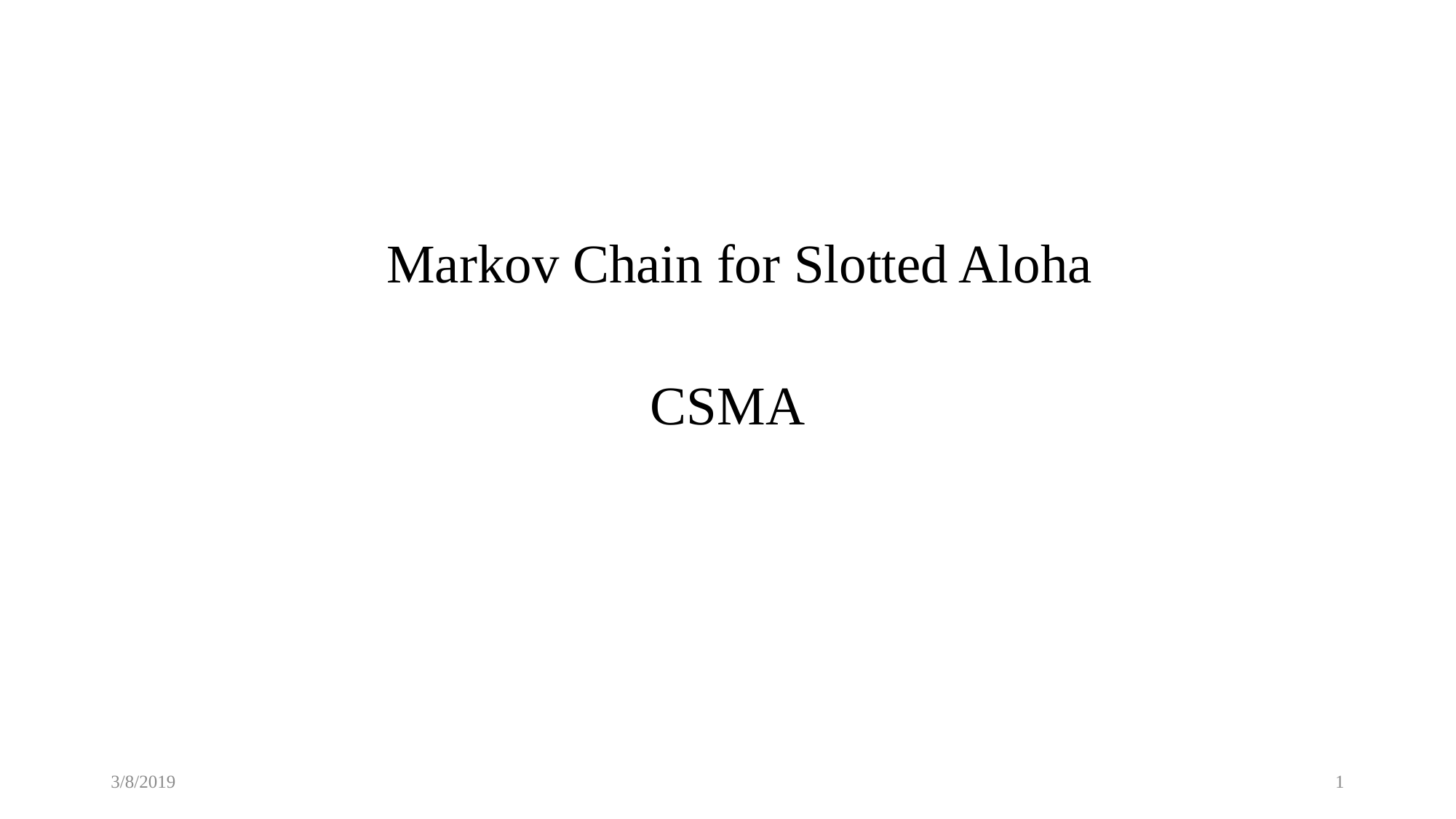

# Markov Chain for Slotted Aloha
CSMA
3/8/2019
1